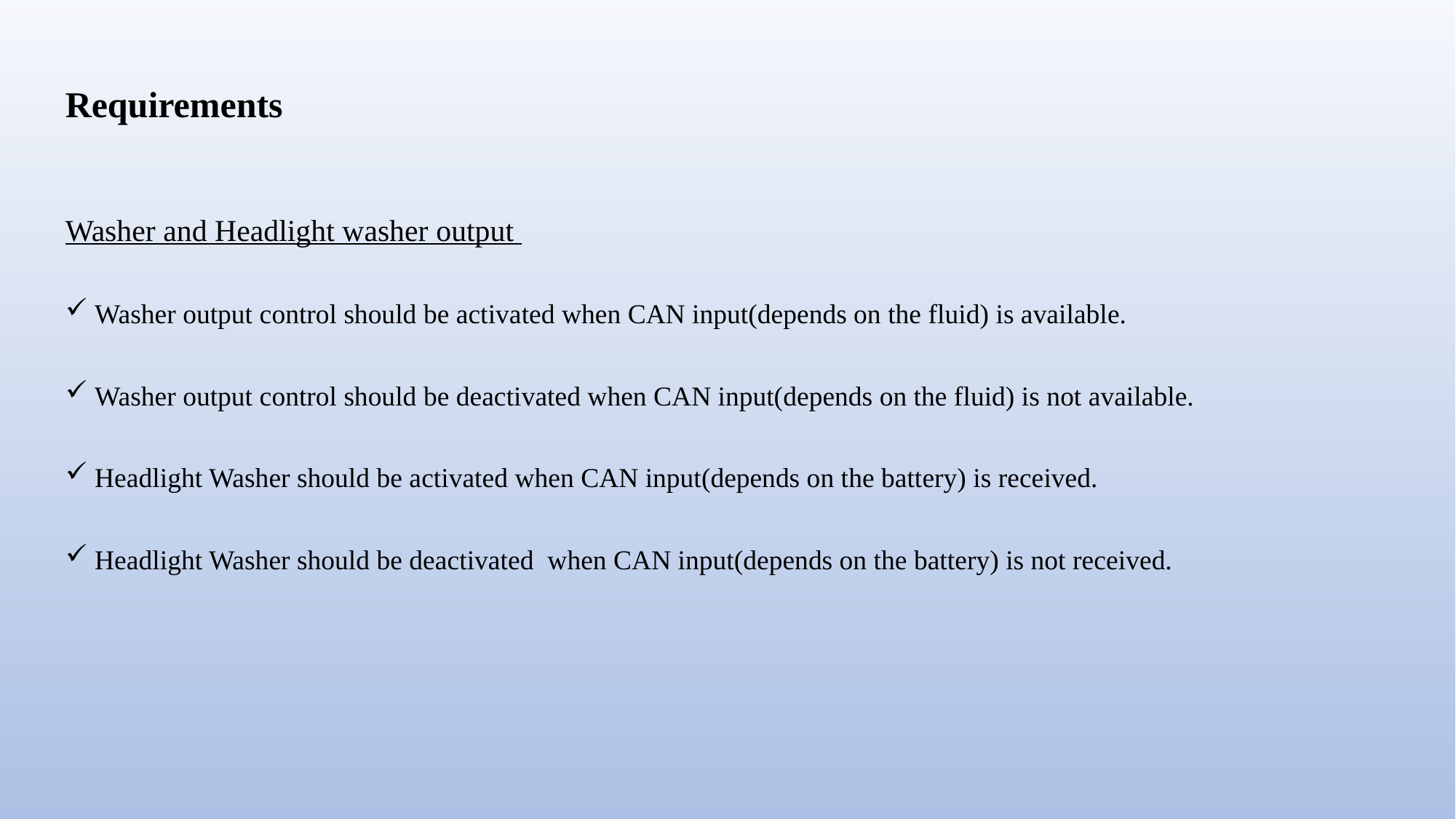

Requirements
Washer and Headlight washer output
 Washer output control should be activated when CAN input(depends on the fluid) is available.
 Washer output control should be deactivated when CAN input(depends on the fluid) is not available.
 Headlight Washer should be activated when CAN input(depends on the battery) is received.
 Headlight Washer should be deactivated  when CAN input(depends on the battery) is not received.